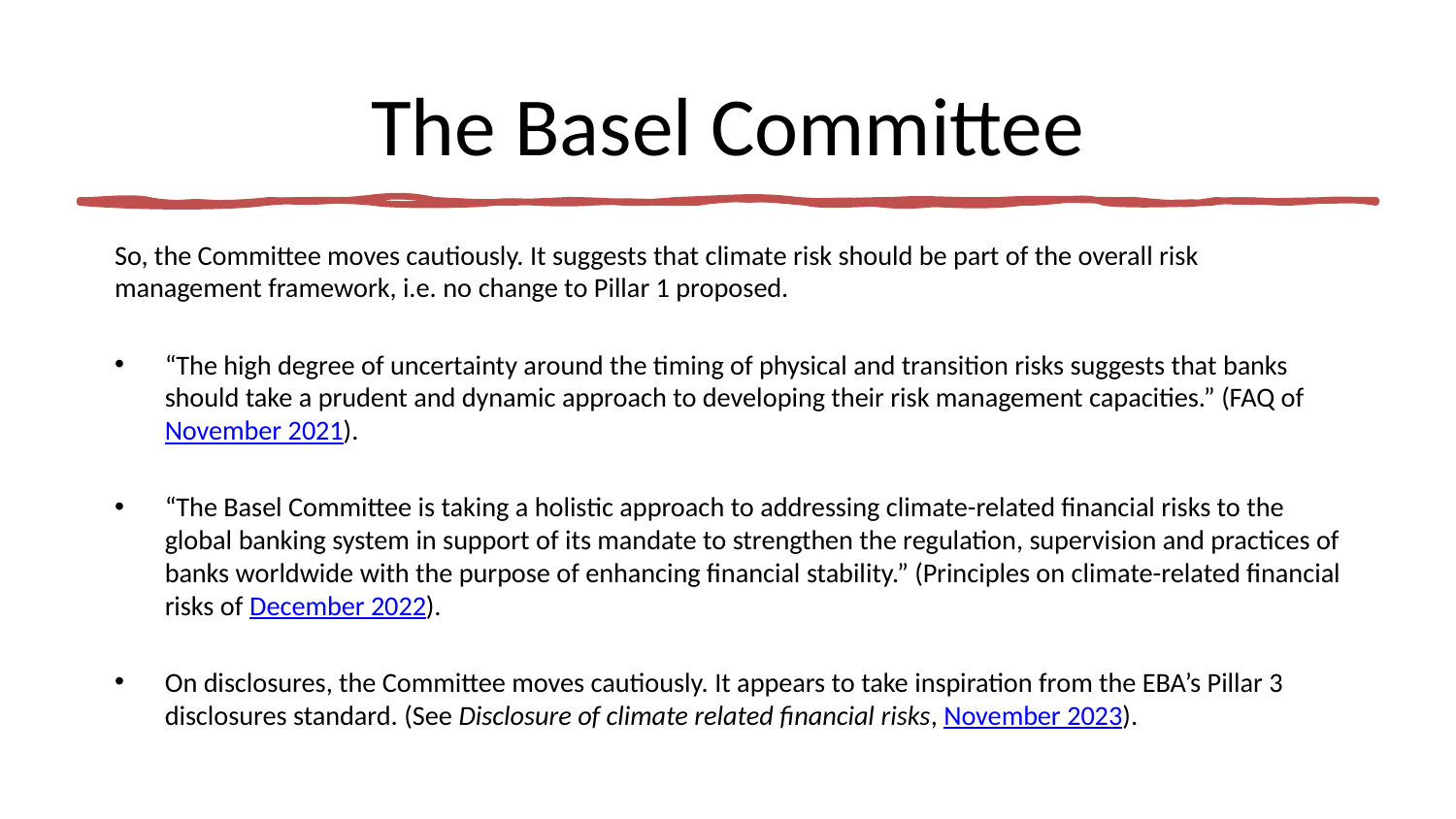

# The Basel Committee

So, the Committee moves cautiously. It suggests that climate risk should be part of the overall risk management framework, i.e. no change to Pillar 1 proposed.

“The high degree of uncertainty around the timing of physical and transition risks suggests that banks should take a prudent and dynamic approach to developing their risk management capacities.” (FAQ of November 2021).

“The Basel Committee is taking a holistic approach to addressing climate-related financial risks to the global banking system in support of its mandate to strengthen the regulation, supervision and practices of banks worldwide with the purpose of enhancing financial stability.” (Principles on climate-related financial risks of December 2022).

On disclosures, the Committee moves cautiously. It appears to take inspiration from the EBA’s Pillar 3 disclosures standard. (See Disclosure of climate related financial risks, November 2023).